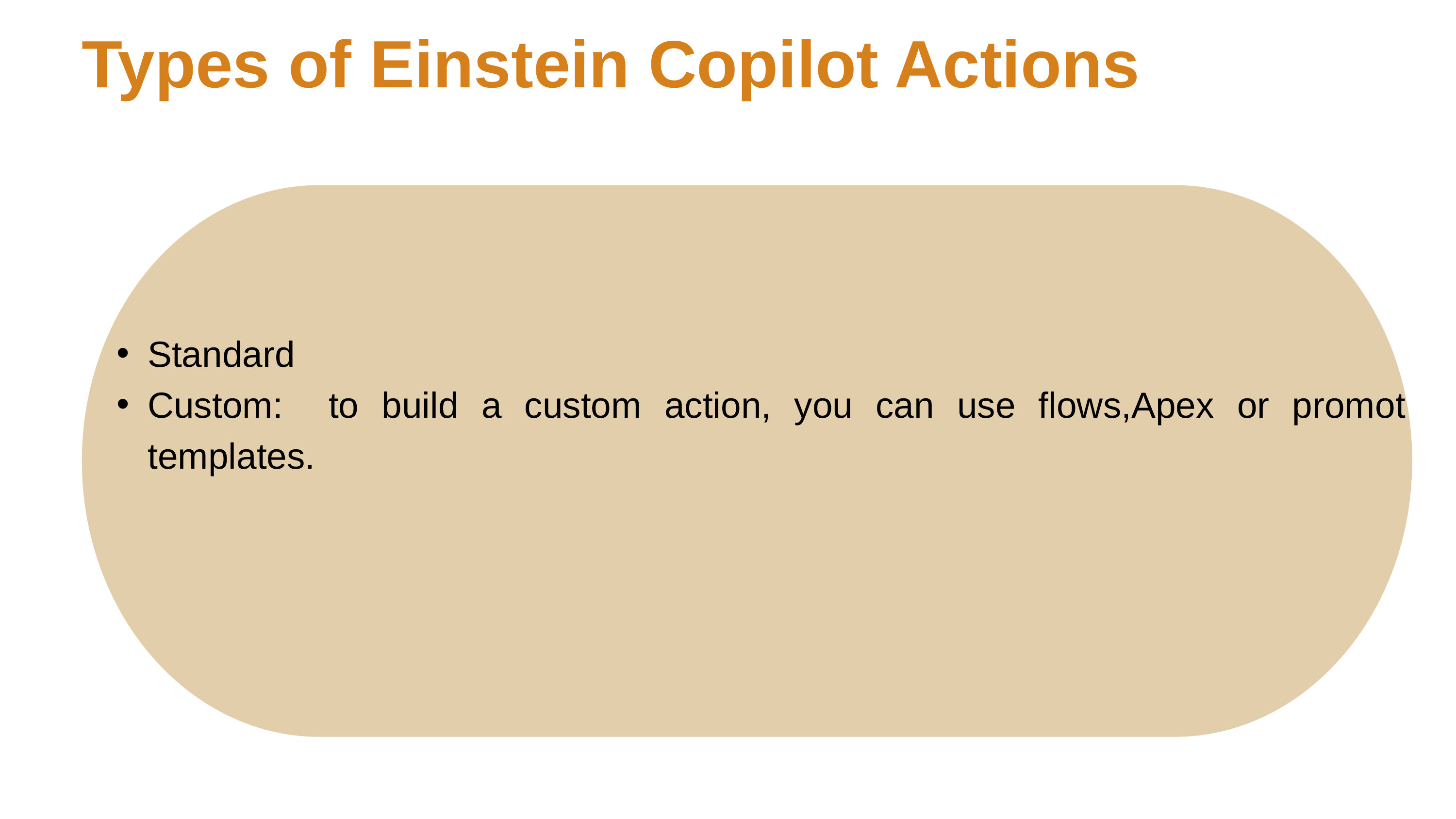

Types of Einstein Copilot Actions

Standard
Custom:  to build a custom action, you can use flows,Apex or promot templates.